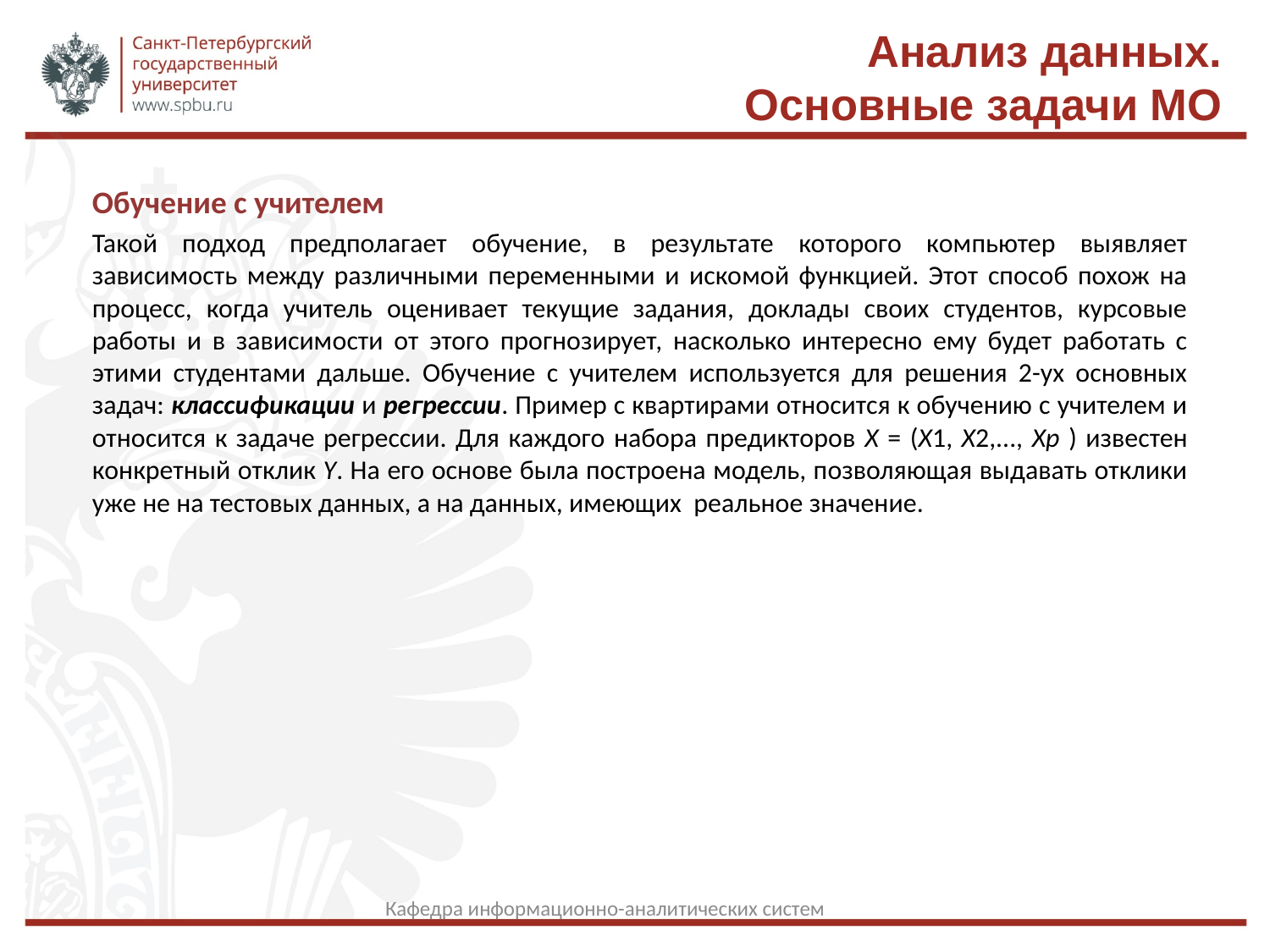

Анализ данных.
Основные задачи МО

Обучение с учителем
Такой подход предполагает обучение, в результате которого компьютер выявляет зависимость между различными переменными и искомой функцией. Этот способ похож на процесс, когда учитель оценивает текущие задания, доклады своих студентов, курсовые работы и в зависимости от этого прогнозирует, насколько интересно ему будет работать с этими студентами дальше. Обучение с учителем используется для решения 2-ух основных задач: классификации и регрессии. Пример с квартирами относится к обучению с учителем и относится к задаче регрессии. Для каждого набора предикторов X = (X1, X2,..., Xp ) известен конкретный отклик Y. На его основе была построена модель, позволяющая выдавать отклики уже не на тестовых данных, а на данных, имеющих  реальное значение.

Кафедра информационно-аналитических систем